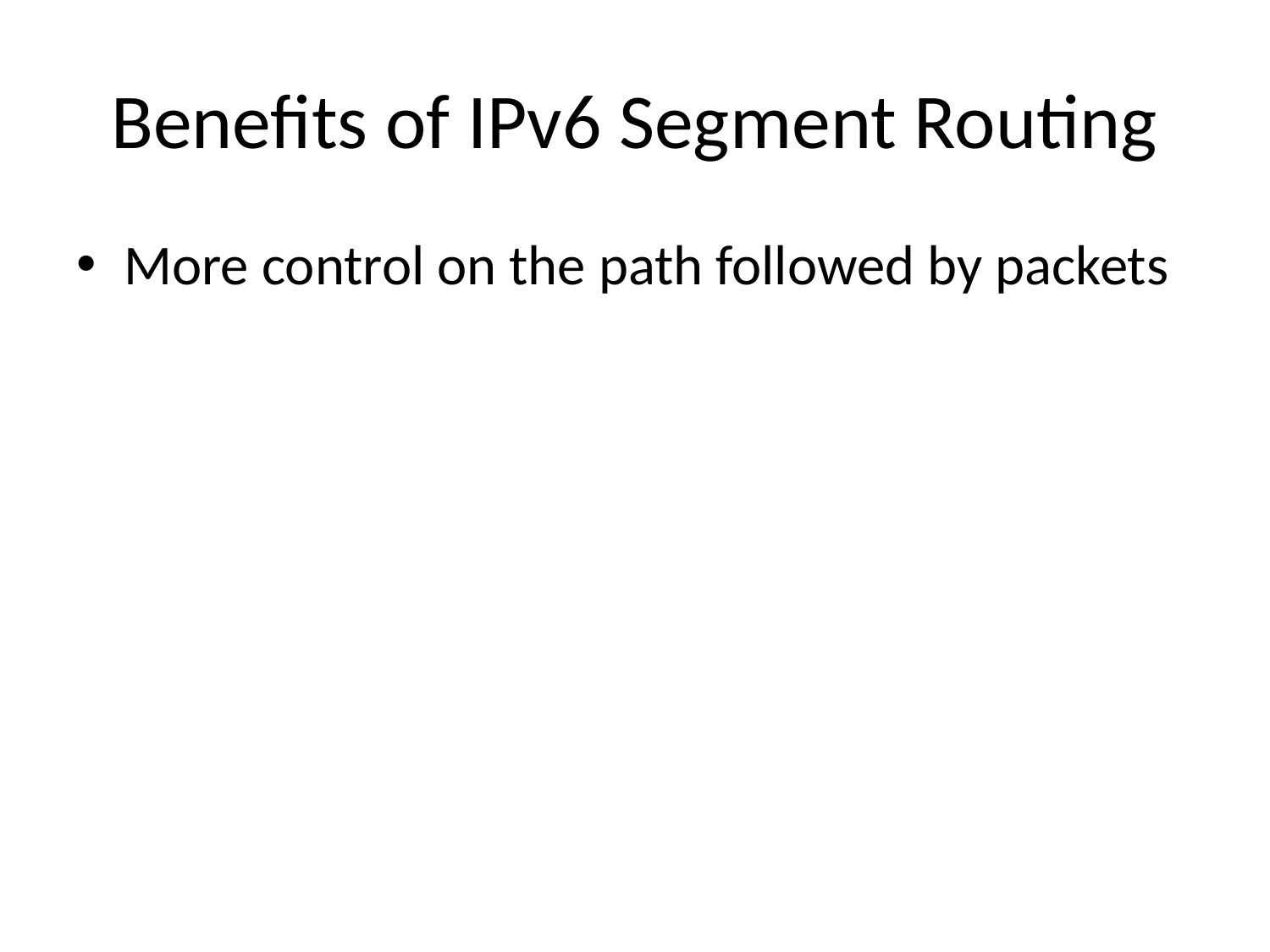

# Benefits of IPv6 Segment Routing
More control on the path followed by packets